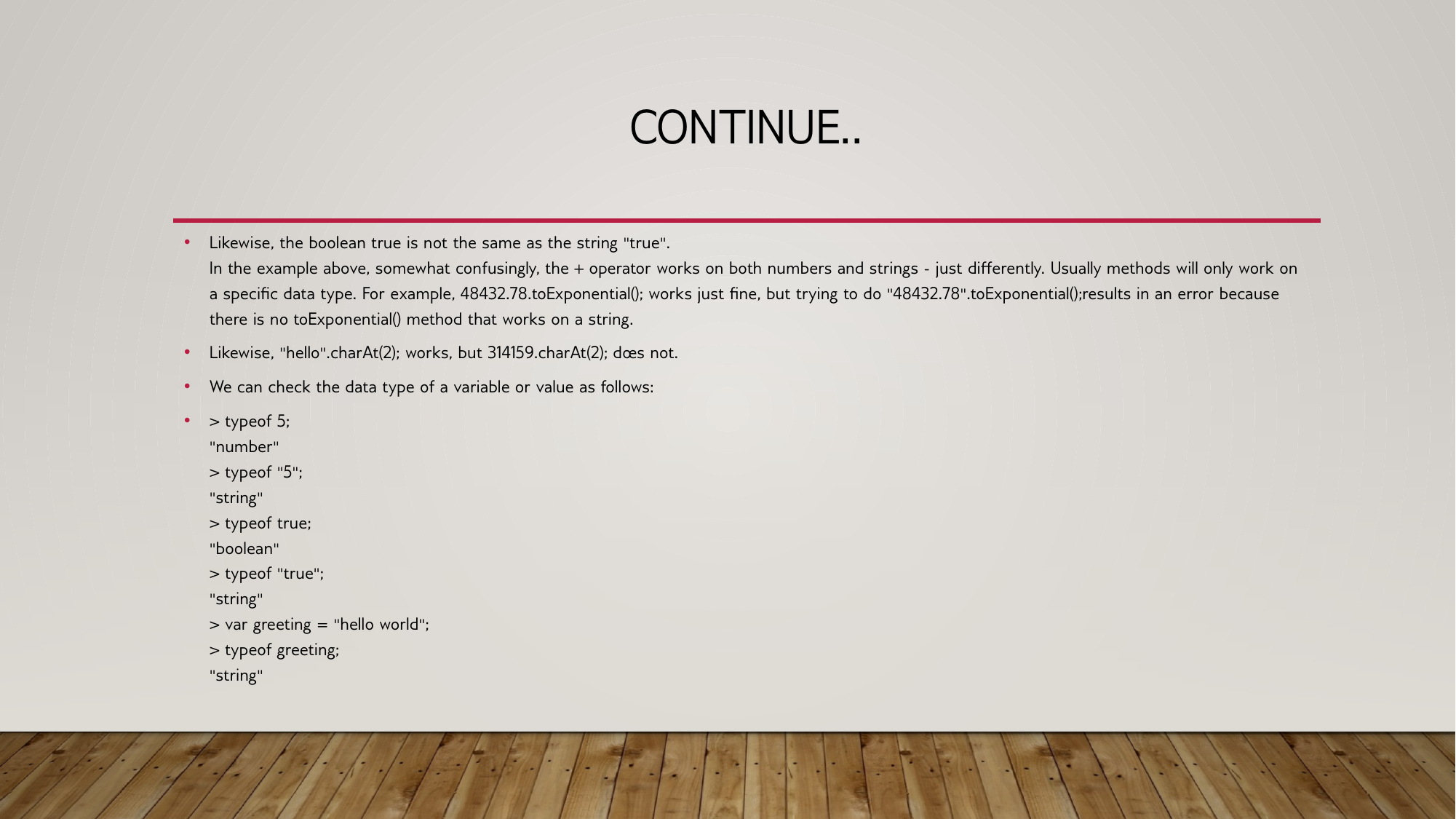

# Continue..
Likewise, the boolean true is not the same as the string "true". 
In the example above, somewhat confusingly, the + operator works on both numbers and strings - just differently. Usually methods will only work on a specific data type. For example, 48432.78.toExponential(); works just fine, but trying to do "48432.78".toExponential();results in an error because there is no toExponential() method that works on a string.
Likewise, "hello".charAt(2); works, but 314159.charAt(2); does not.
We can check the data type of a variable or value as follows:
> typeof 5;
"number"
> typeof "5";
"string"
> typeof true;
"boolean"
> typeof "true";
"string"
> var greeting = "hello world";
> typeof greeting;
"string"